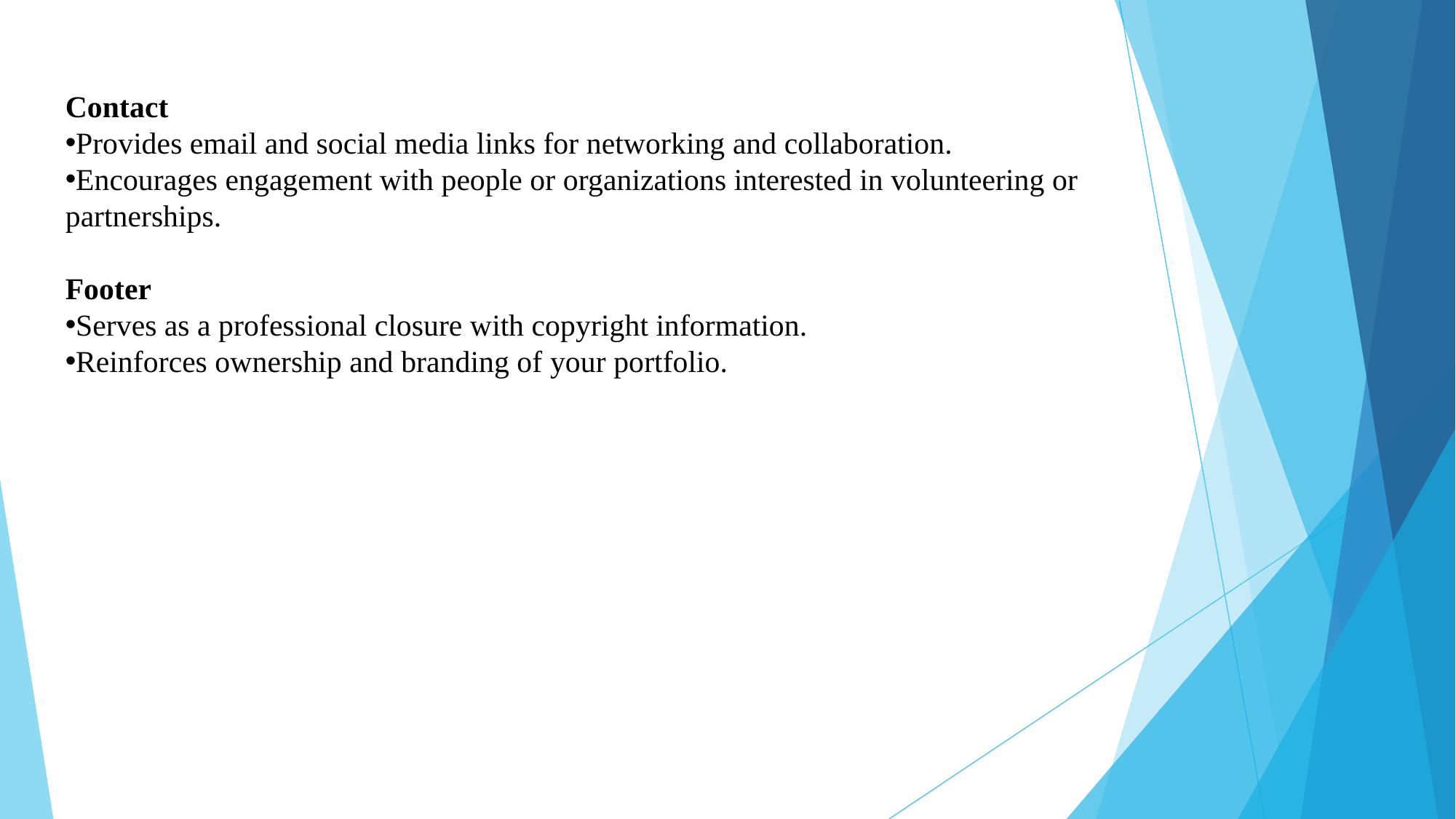

Contact
Provides email and social media links for networking and collaboration.
Encourages engagement with people or organizations interested in volunteering or partnerships.

Footer
Serves as a professional closure with copyright information.
Reinforces ownership and branding of your portfolio.